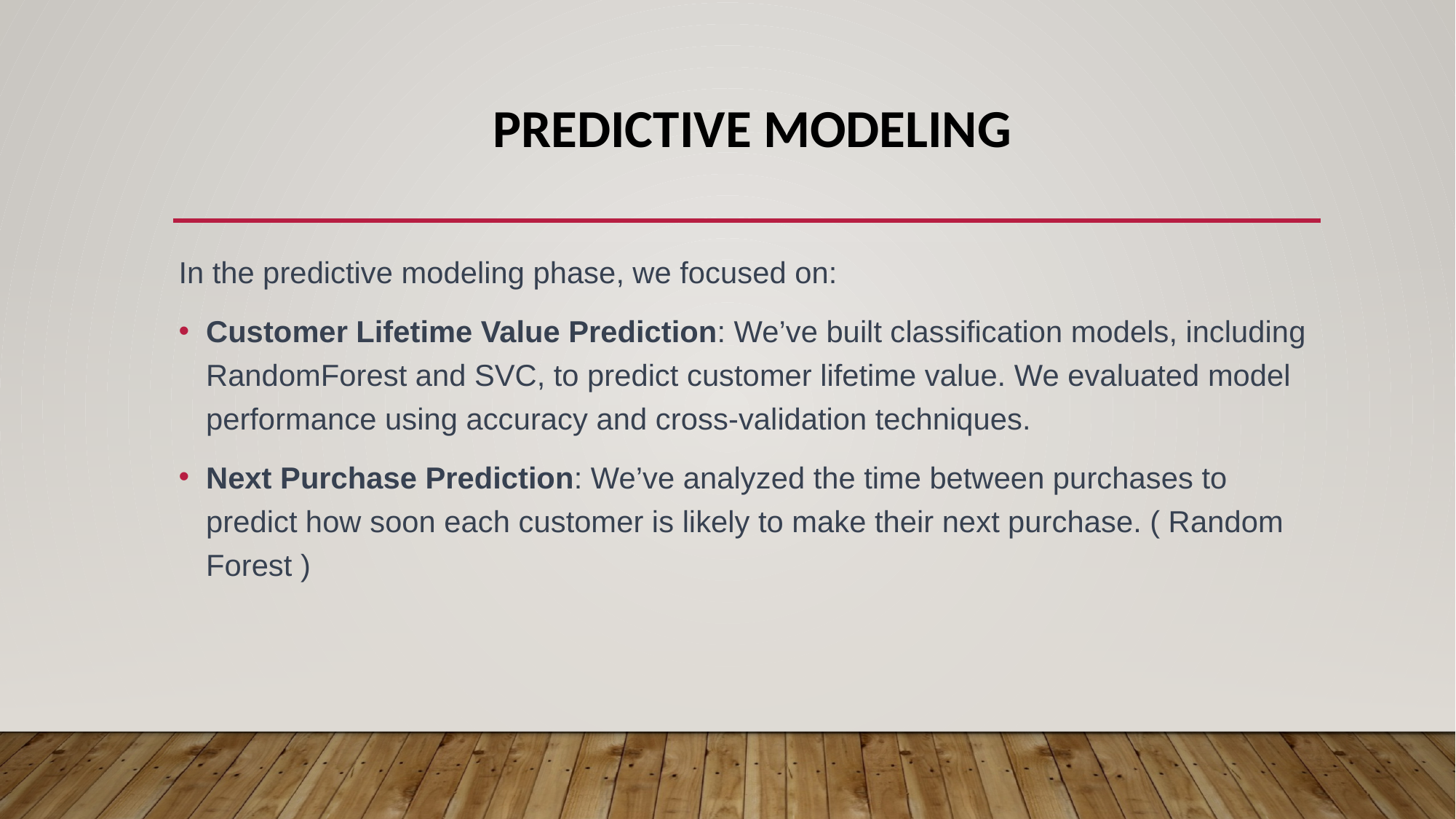

# Predictive Modeling
In the predictive modeling phase, we focused on:
Customer Lifetime Value Prediction: We’ve built classification models, including RandomForest and SVC, to predict customer lifetime value. We evaluated model performance using accuracy and cross-validation techniques.
Next Purchase Prediction: We’ve analyzed the time between purchases to predict how soon each customer is likely to make their next purchase. ( Random Forest )